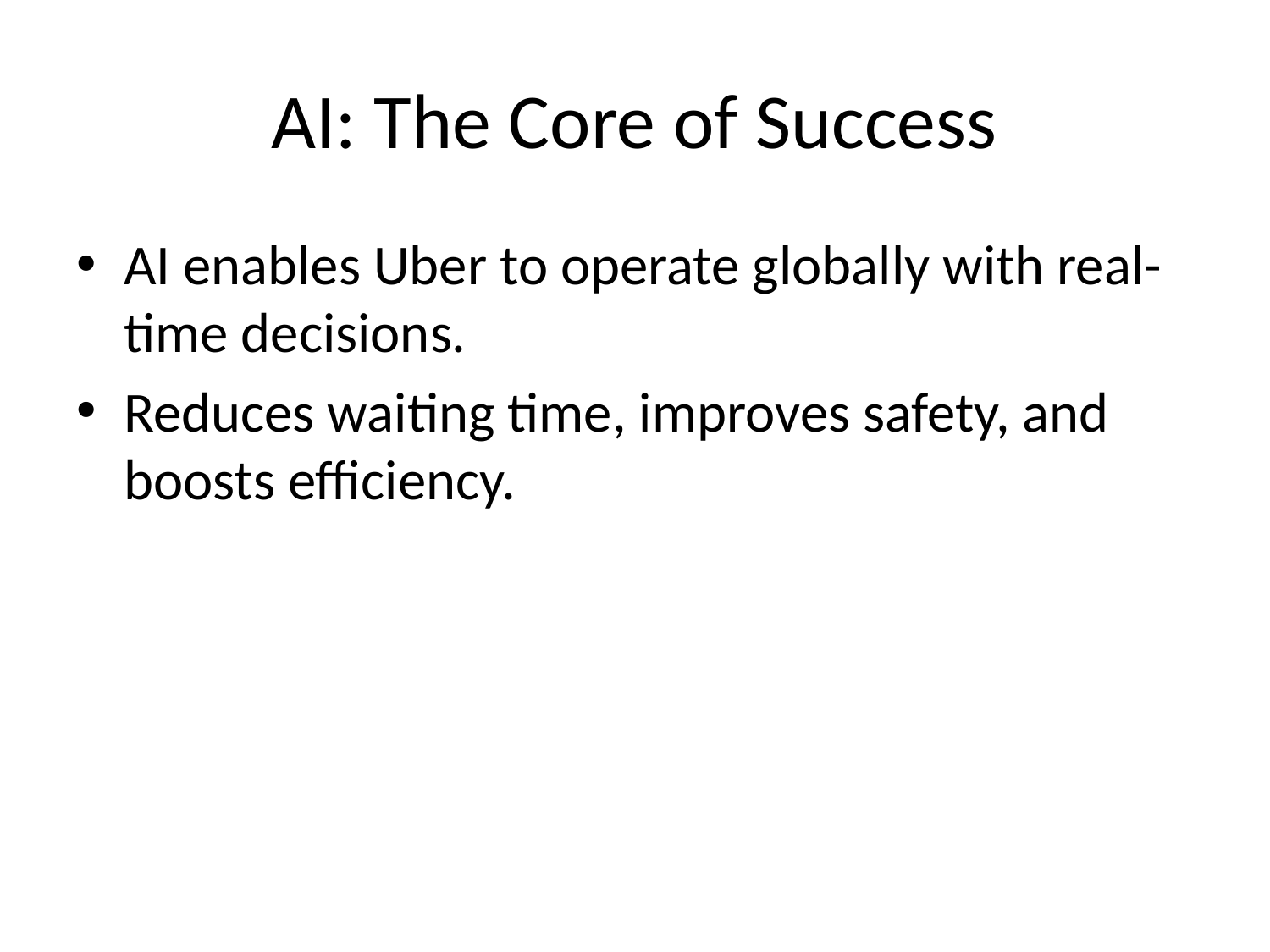

# AI: The Core of Success
AI enables Uber to operate globally with real-time decisions.
Reduces waiting time, improves safety, and boosts efficiency.